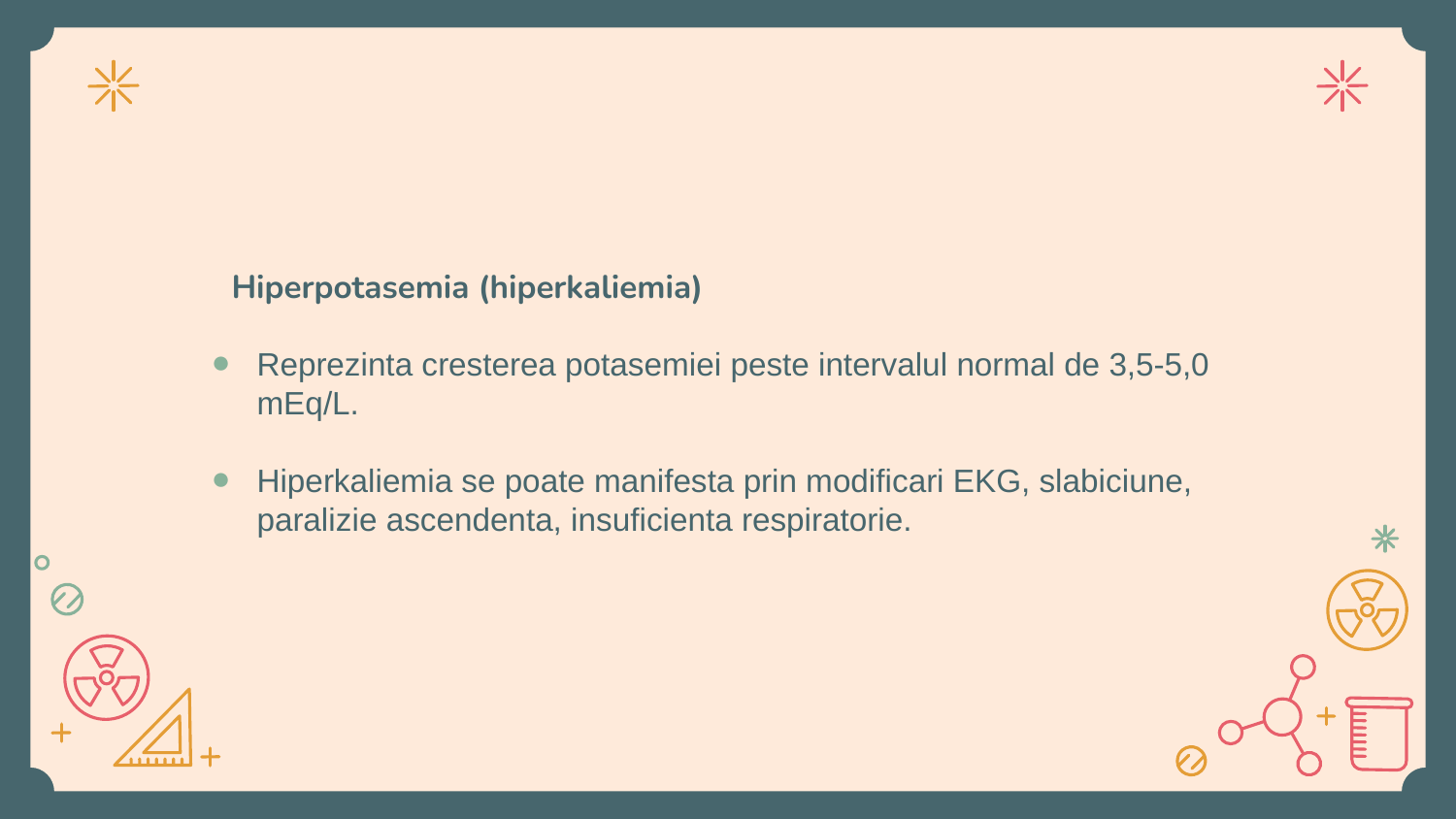

Hiperpotasemia (hiperkaliemia)

Reprezinta cresterea potasemiei peste intervalul normal de 3,5-5,0 mEq/L.

Hiperkaliemia se poate manifesta prin modificari EKG, slabiciune, paralizie ascendenta, insuficienta respiratorie.